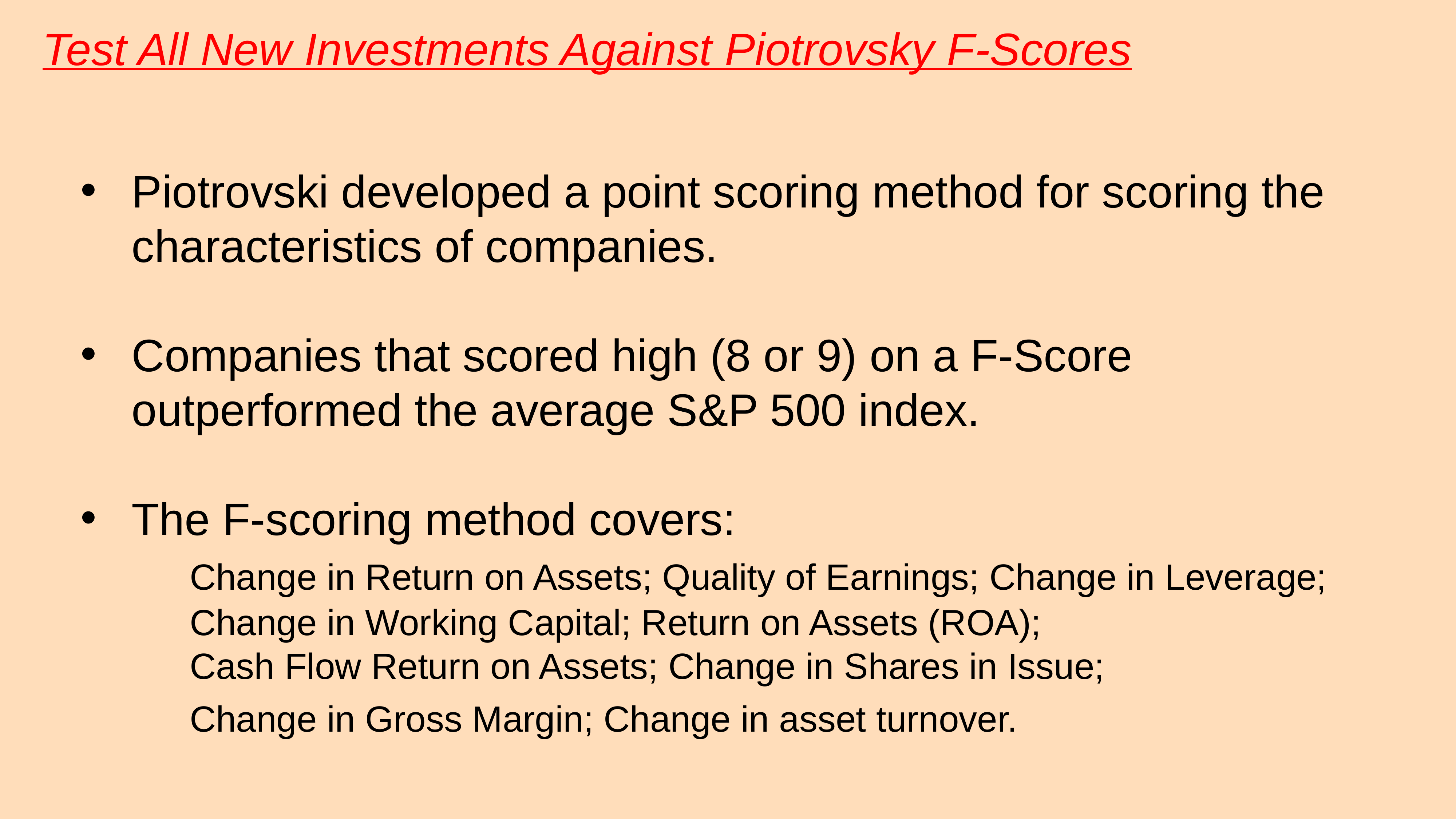

Test All New Investments Against Piotrovsky F-Scores
Piotrovski developed a point scoring method for scoring the characteristics of companies.

Companies that scored high (8 or 9) on a F-Score outperformed the average S&P 500 index.

The F-scoring method covers:
		Change in Return on Assets; Quality of Earnings; Change in Leverage;
		Change in Working Capital; Return on Assets (ROA);
		Cash Flow Return on Assets; Change in Shares in Issue;
		Change in Gross Margin; Change in asset turnover.